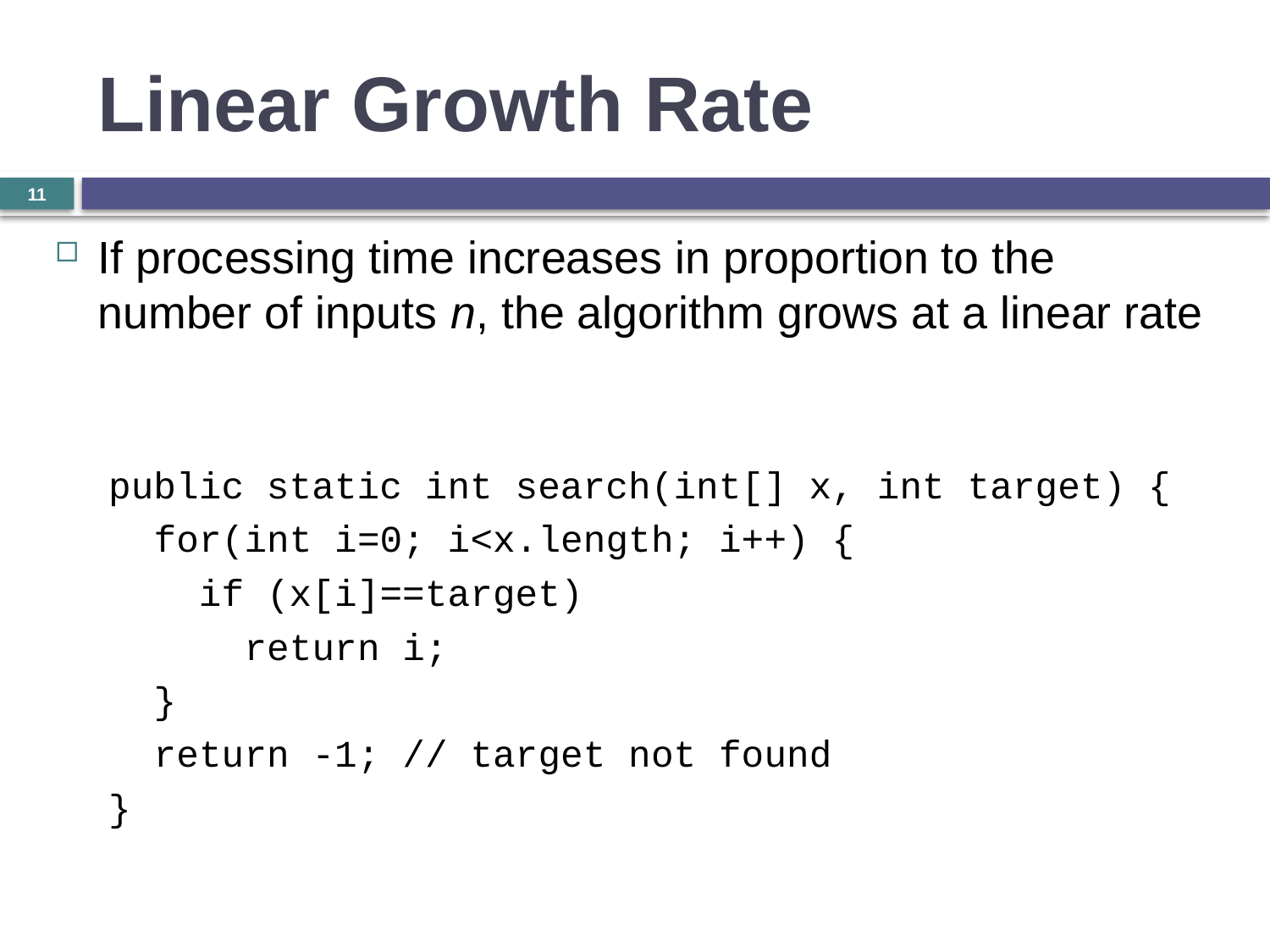

# Linear Growth Rate
11
If processing time increases in proportion to the number of inputs n, the algorithm grows at a linear rate

public static int search(int[] x, int target) {
  for(int i=0; i<x.length; i++) {
    if (x[i]==target)
      return i;
  }
  return -1; // target not found
}